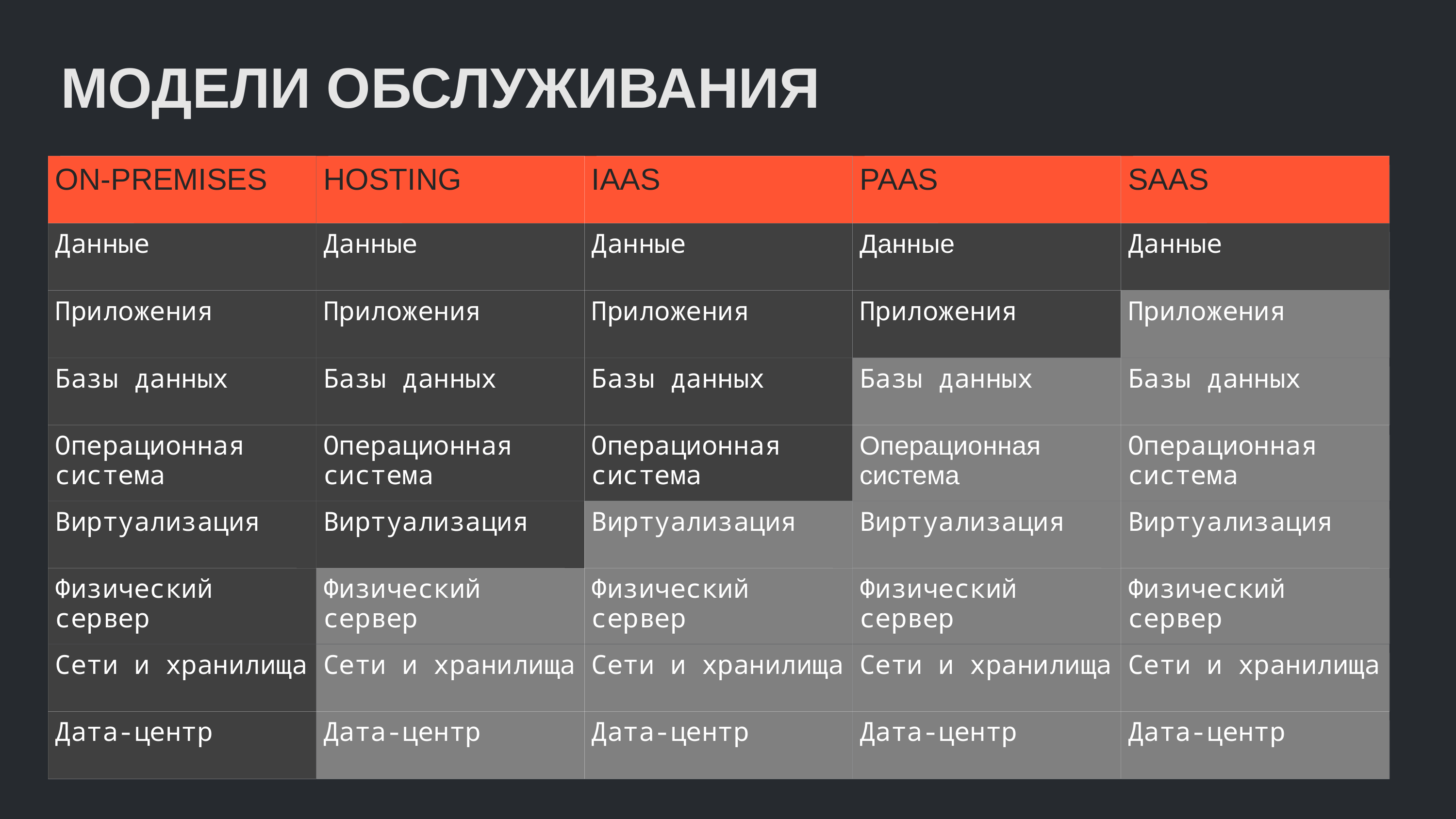

МОДЕЛИ ОБСЛУЖИВАНИЯ
ON-PREMISES

HOSTING

IAAS

PAAS

SAAS

Данные

Данные

Данные

Данные

Данные

Приложения

Приложения

Приложения

Приложения

Приложения

Базы данных

Базы данных

Базы данных

Базы данных

Базы данных

Операционная система

Операционная система

Операционная система

Операционная система

Операционная система

Виртуализация

Виртуализация

Виртуализация

Виртуализация

Виртуализация

Физический сервер

Физический сервер

Физический сервер

Физический сервер

Физический сервер

Сети и хранилища

Сети и хранилища

Сети и хранилища

Сети и хранилища

Сети и хранилища

Дата-центр

Дата-центр

Дата-центр

Дата-центр

Дата-центр